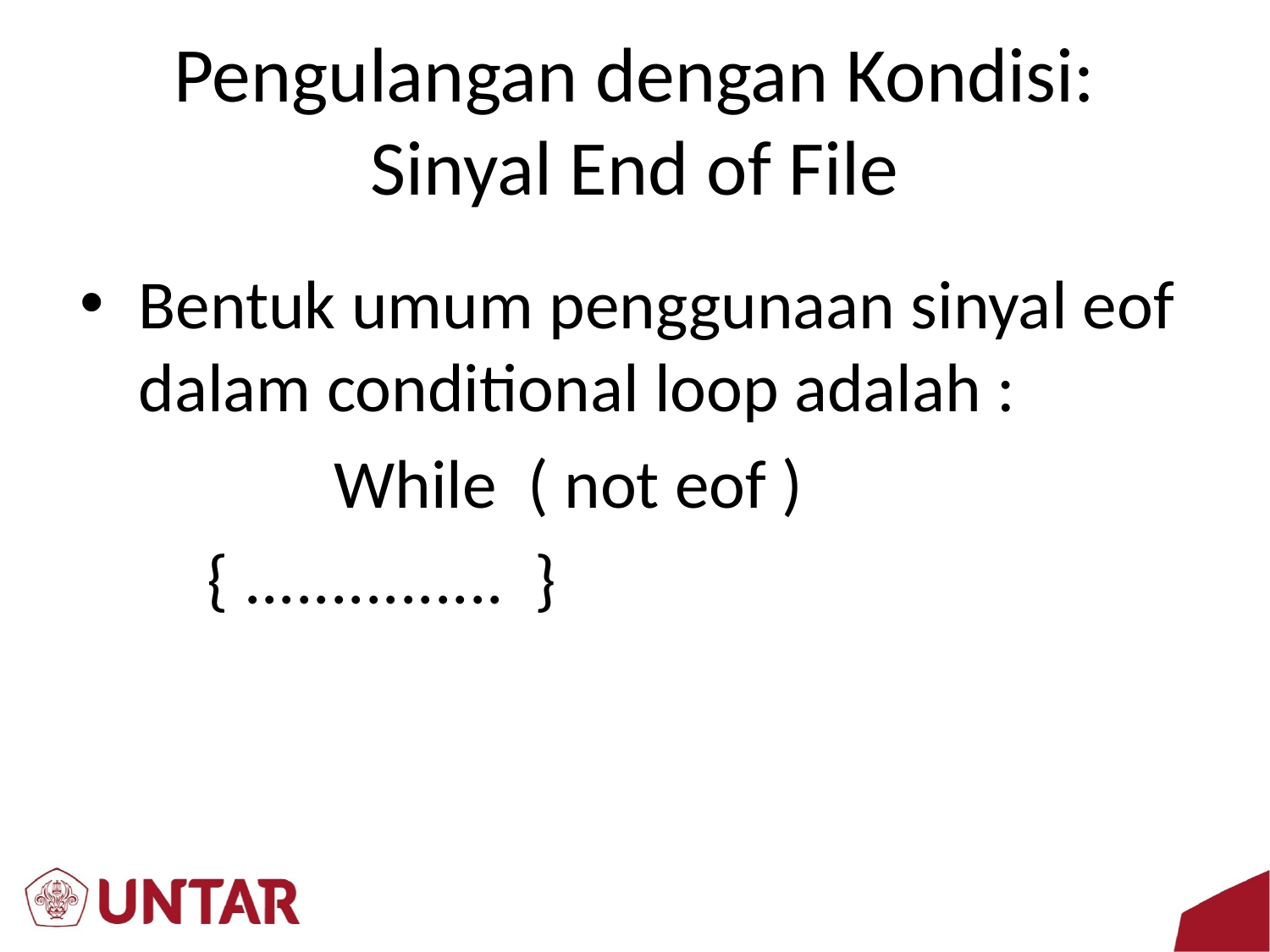

# Pengulangan dengan Kondisi: Sinyal End of File
Bentuk umum penggunaan sinyal eof dalam conditional loop adalah :
		While  ( not eof )
	{ ...............  }